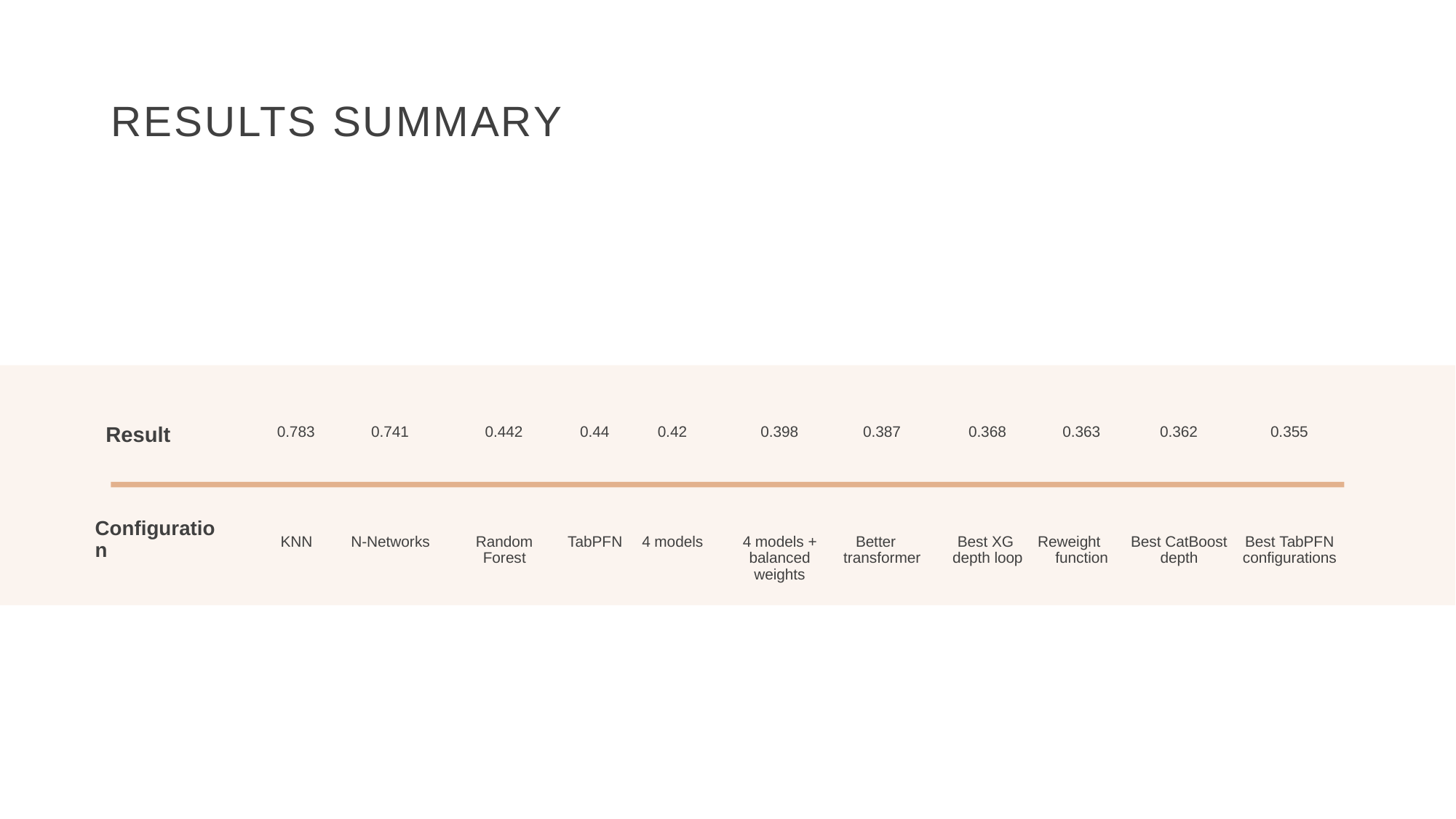

# Results summary
Result
0.783
0.741
0.442
0.44
0.42
0.398
0.387
0.368
0.363
0.362
0.355
Configuration
KNN
N-Networks
Random Forest
TabPFN
4 models
4 models + balanced weights
Better    transformer
Best XG  depth loop
Reweight       function
Best CatBoost depth
Best TabPFN configurations